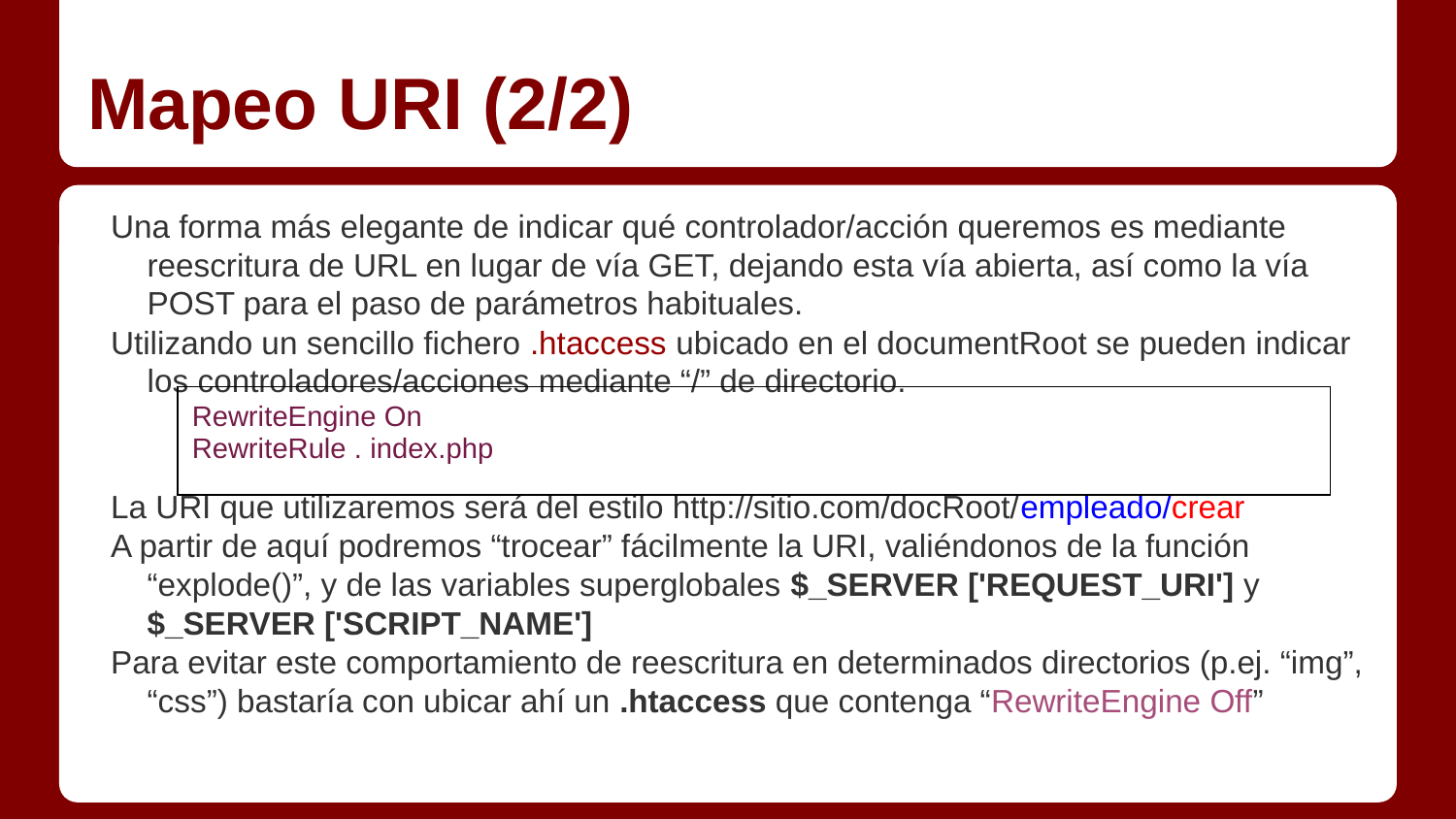

# Mapeo URI (2/2)
Una forma más elegante de indicar qué controlador/acción queremos es mediante reescritura de URL en lugar de vía GET, dejando esta vía abierta, así como la vía POST para el paso de parámetros habituales.
Utilizando un sencillo fichero .htaccess ubicado en el documentRoot se pueden indicar los controladores/acciones mediante “/” de directorio.

La URI que utilizaremos será del estilo http://sitio.com/docRoot/empleado/crear
A partir de aquí podremos “trocear” fácilmente la URI, valiéndonos de la función “explode()”, y de las variables superglobales $_SERVER ['REQUEST_URI'] y $_SERVER ['SCRIPT_NAME']
Para evitar este comportamiento de reescritura en determinados directorios (p.ej. “img”, “css”) bastaría con ubicar ahí un .htaccess que contenga “RewriteEngine Off”
| RewriteEngine On RewriteRule . index.php |
| --- |